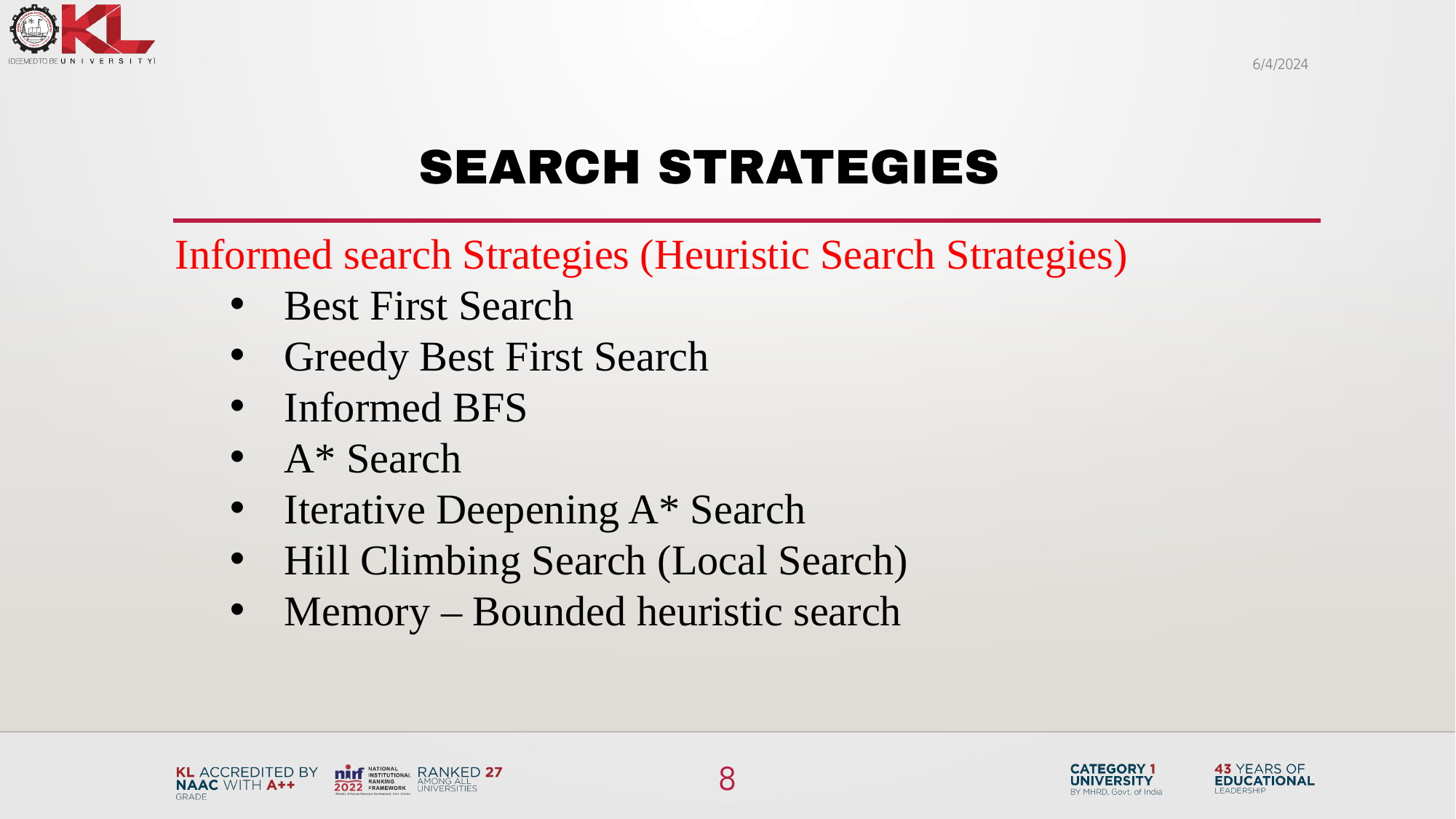

6/4/2024
# Search Strategies
Informed search Strategies (Heuristic Search Strategies)
Best First Search
Greedy Best First Search
Informed BFS
A* Search
Iterative Deepening A* Search
Hill Climbing Search (Local Search)
Memory – Bounded heuristic search
8